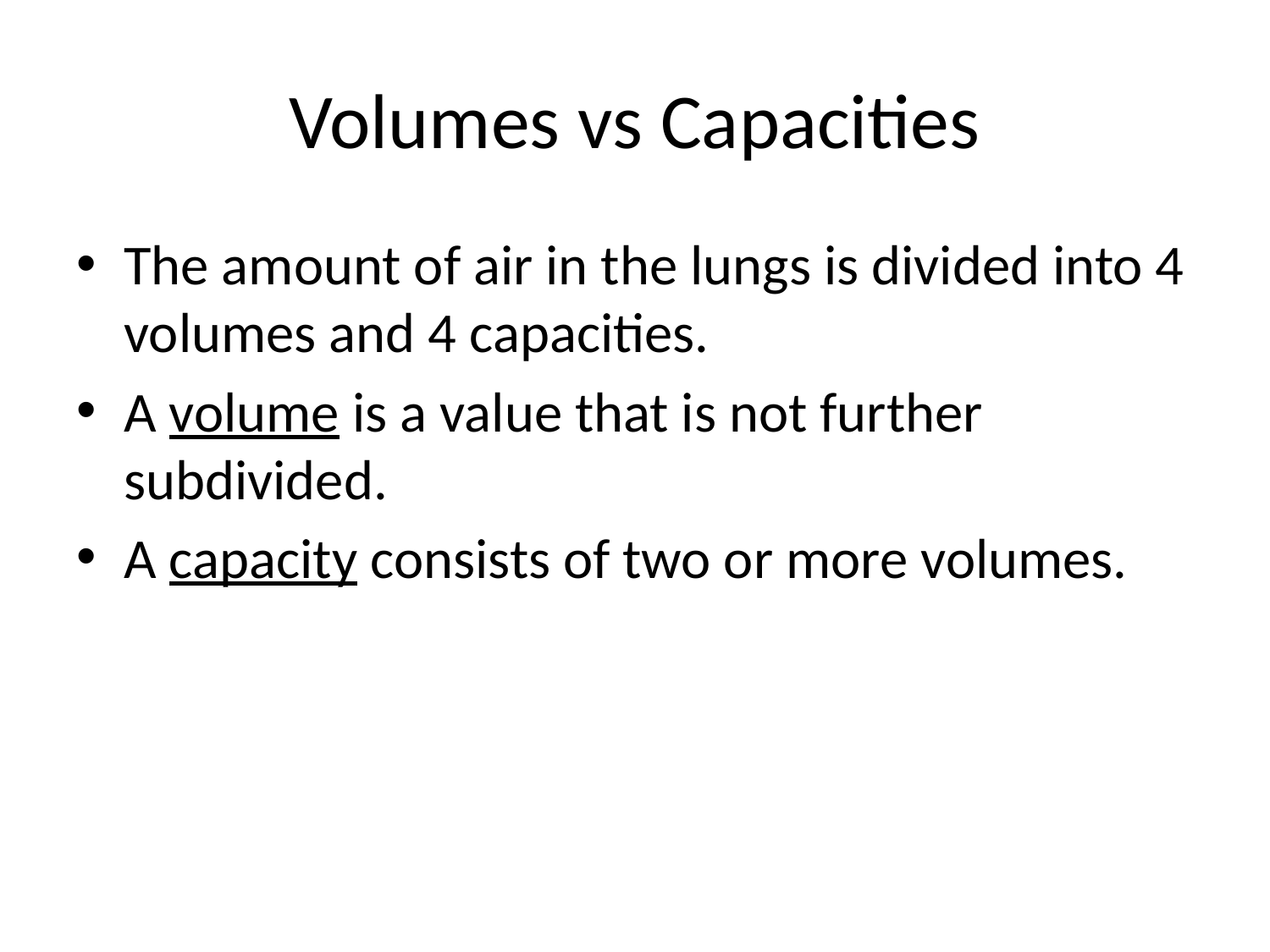

# Volumes vs Capacities
The amount of air in the lungs is divided into 4 volumes and 4 capacities.
A volume is a value that is not further subdivided.
A capacity consists of two or more volumes.